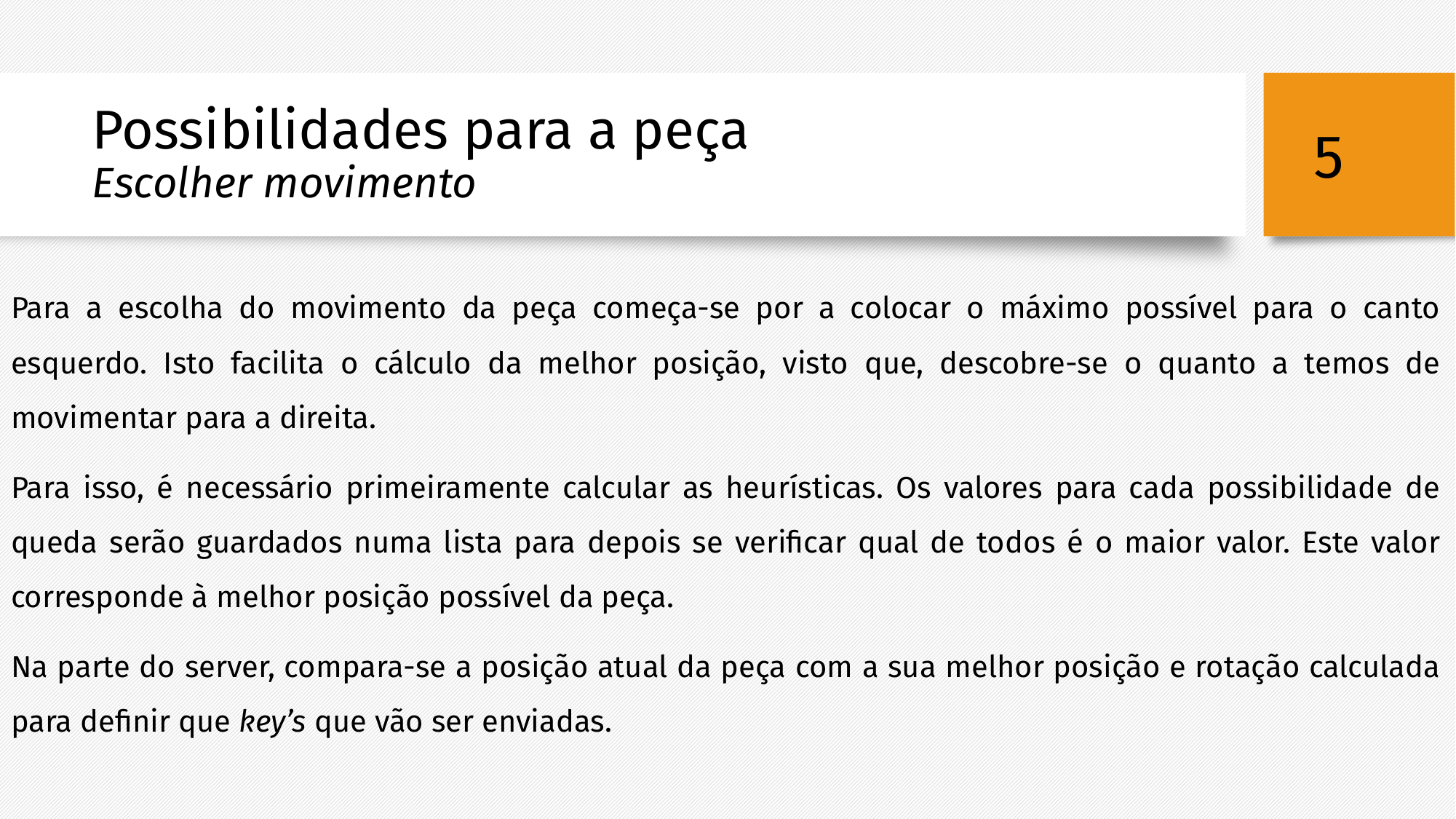

# Possibilidades para a peça Escolher movimento
5
Para a escolha do movimento da peça começa-se por a colocar o máximo possível para o canto esquerdo. Isto facilita o cálculo da melhor posição, visto que, descobre-se o quanto a temos de movimentar para a direita.
Para isso, é necessário primeiramente calcular as heurísticas. Os valores para cada possibilidade de queda serão guardados numa lista para depois se verificar qual de todos é o maior valor. Este valor corresponde à melhor posição possível da peça.
Na parte do server, compara-se a posição atual da peça com a sua melhor posição e rotação calculada para definir que key’s que vão ser enviadas.